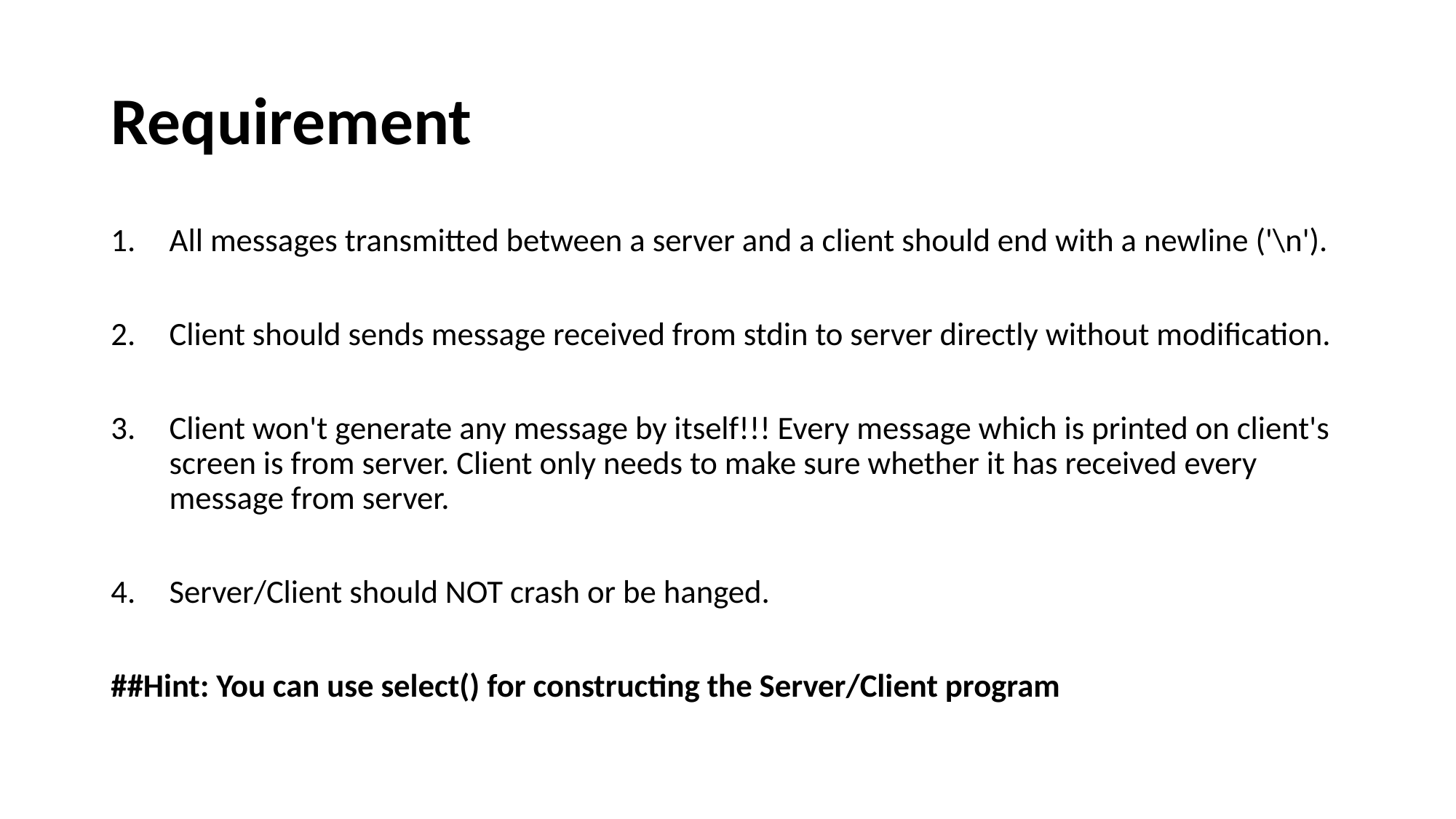

Requirement
All messages transmitted between a server and a client should end with a newline ('\n').

Client should sends message received from stdin to server directly without modification.

Client won't generate any message by itself!!! Every message which is printed on client's screen is from server. Client only needs to make sure whether it has received every message from server.

Server/Client should NOT crash or be hanged.

##Hint: You can use select() for constructing the Server/Client program